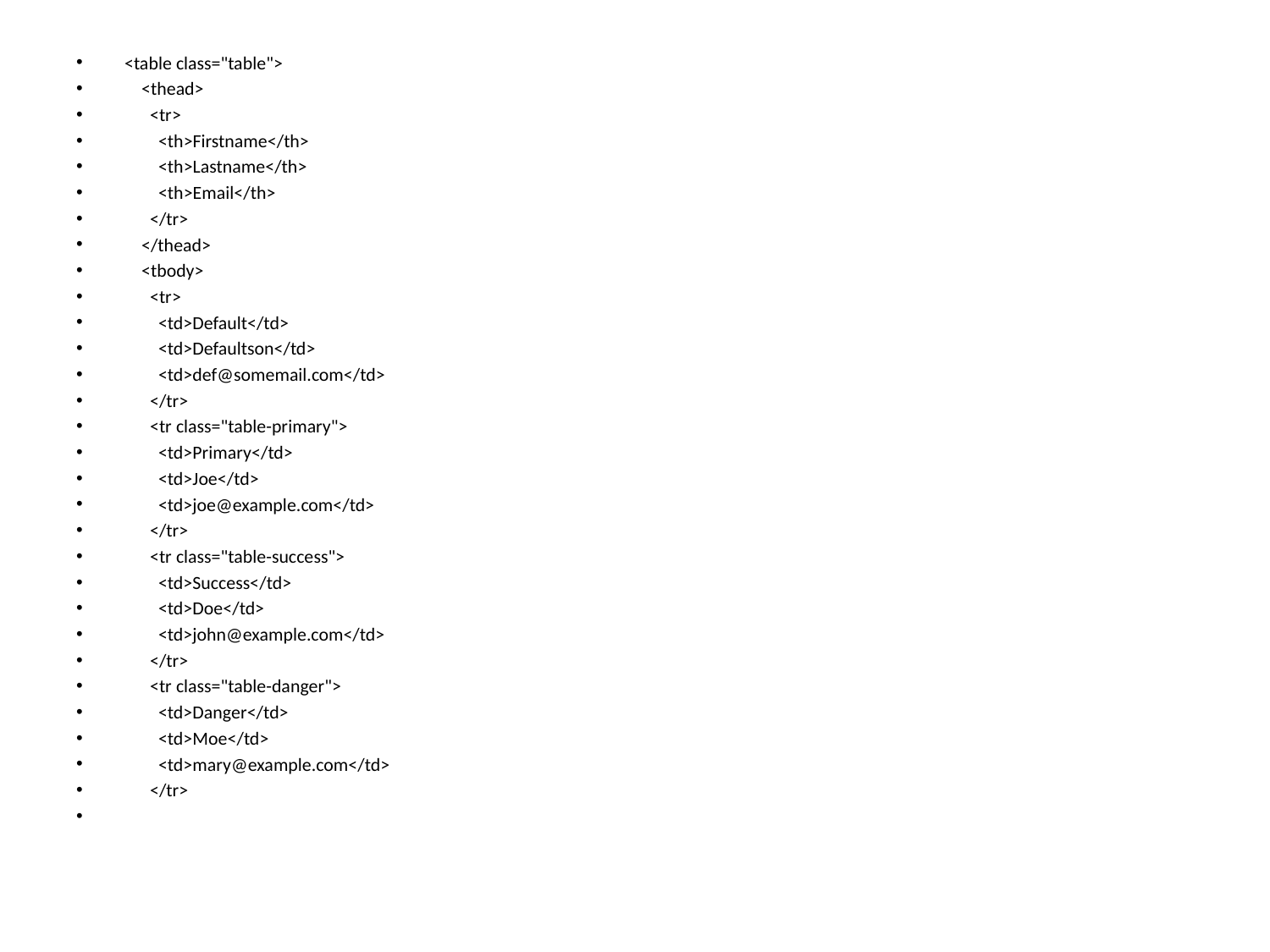

<table class="table">
    <thead>
      <tr>
        <th>Firstname</th>
        <th>Lastname</th>
        <th>Email</th>
      </tr>
    </thead>
    <tbody>
      <tr>
        <td>Default</td>
        <td>Defaultson</td>
        <td>def@somemail.com</td>
      </tr>
      <tr class="table-primary">
        <td>Primary</td>
        <td>Joe</td>
        <td>joe@example.com</td>
      </tr>
      <tr class="table-success">
        <td>Success</td>
        <td>Doe</td>
        <td>john@example.com</td>
      </tr>
      <tr class="table-danger">
        <td>Danger</td>
        <td>Moe</td>
        <td>mary@example.com</td>
      </tr>